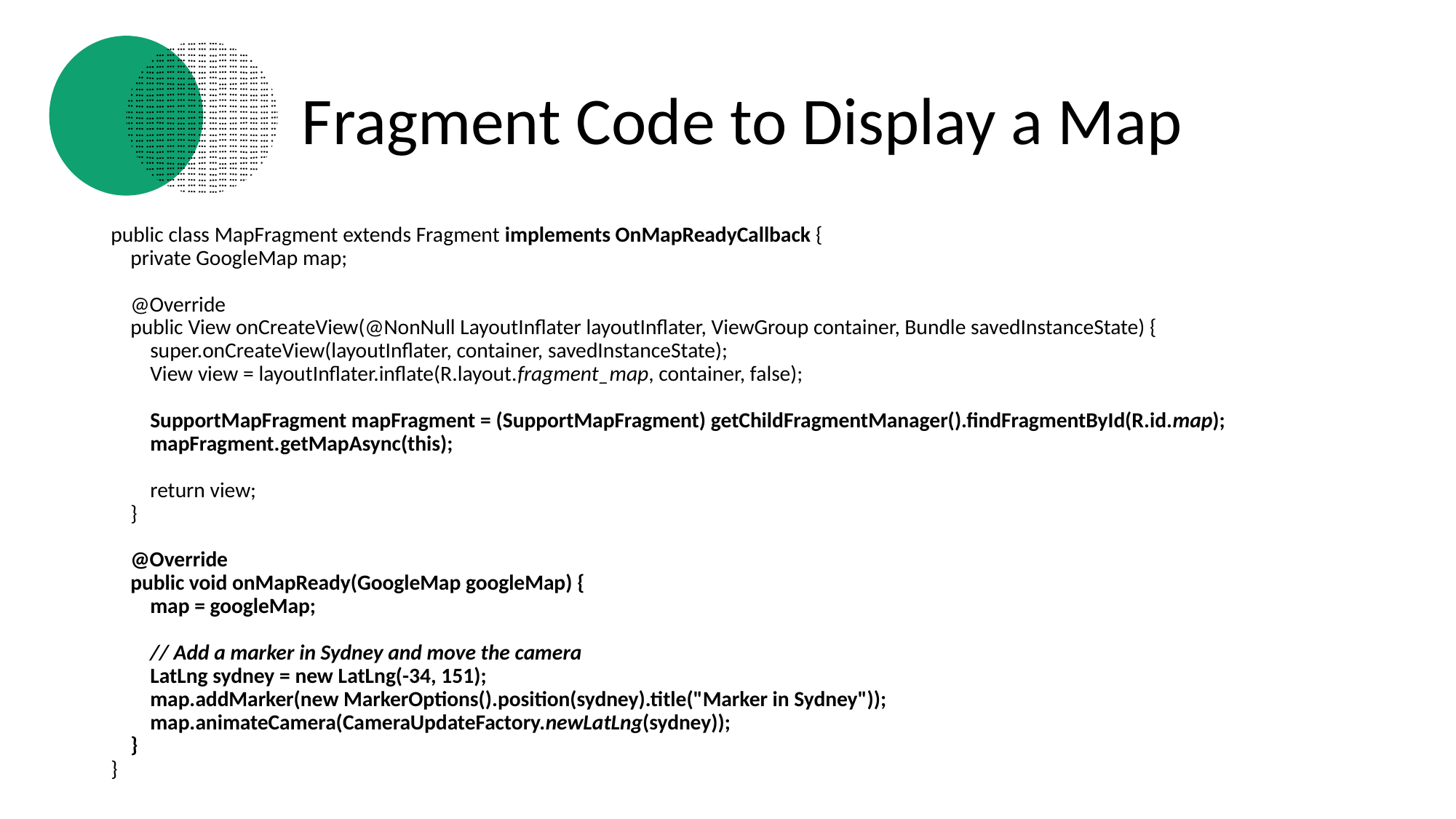

# Fragment Code to Display a Map
public class MapFragment extends Fragment implements OnMapReadyCallback {
    private GoogleMap map;
    @Override
    public View onCreateView(@NonNull LayoutInflater layoutInflater, ViewGroup container, Bundle savedInstanceState) {
        super.onCreateView(layoutInflater, container, savedInstanceState);
        View view = layoutInflater.inflate(R.layout.fragment_map, container, false);
        SupportMapFragment mapFragment = (SupportMapFragment) getChildFragmentManager().findFragmentById(R.id.map);
        mapFragment.getMapAsync(this);
        return view;
    }
    @Override
    public void onMapReady(GoogleMap googleMap) {
        map = googleMap;
        // Add a marker in Sydney and move the camera
        LatLng sydney = new LatLng(-34, 151);
        map.addMarker(new MarkerOptions().position(sydney).title("Marker in Sydney"));
        map.animateCamera(CameraUpdateFactory.newLatLng(sydney));
    }
}